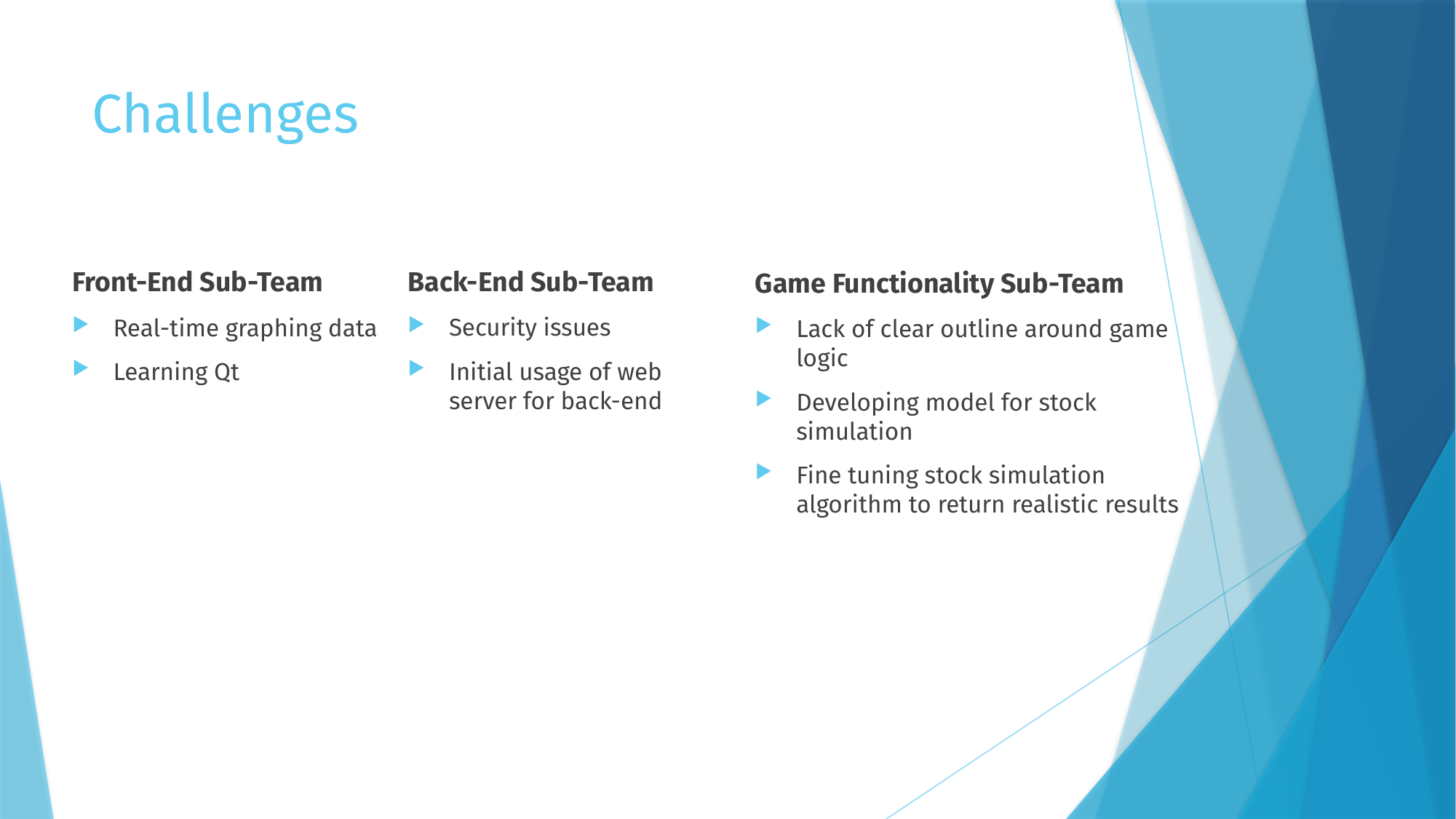

# Challenges
Front-End Sub-Team
Real-time graphing data
Learning Qt
Back-End Sub-Team
Security issues
Initial usage of web server for back-end

Game Functionality Sub-Team
Lack of clear outline around game logic
Developing model for stock simulation
Fine tuning stock simulation algorithm to return realistic results